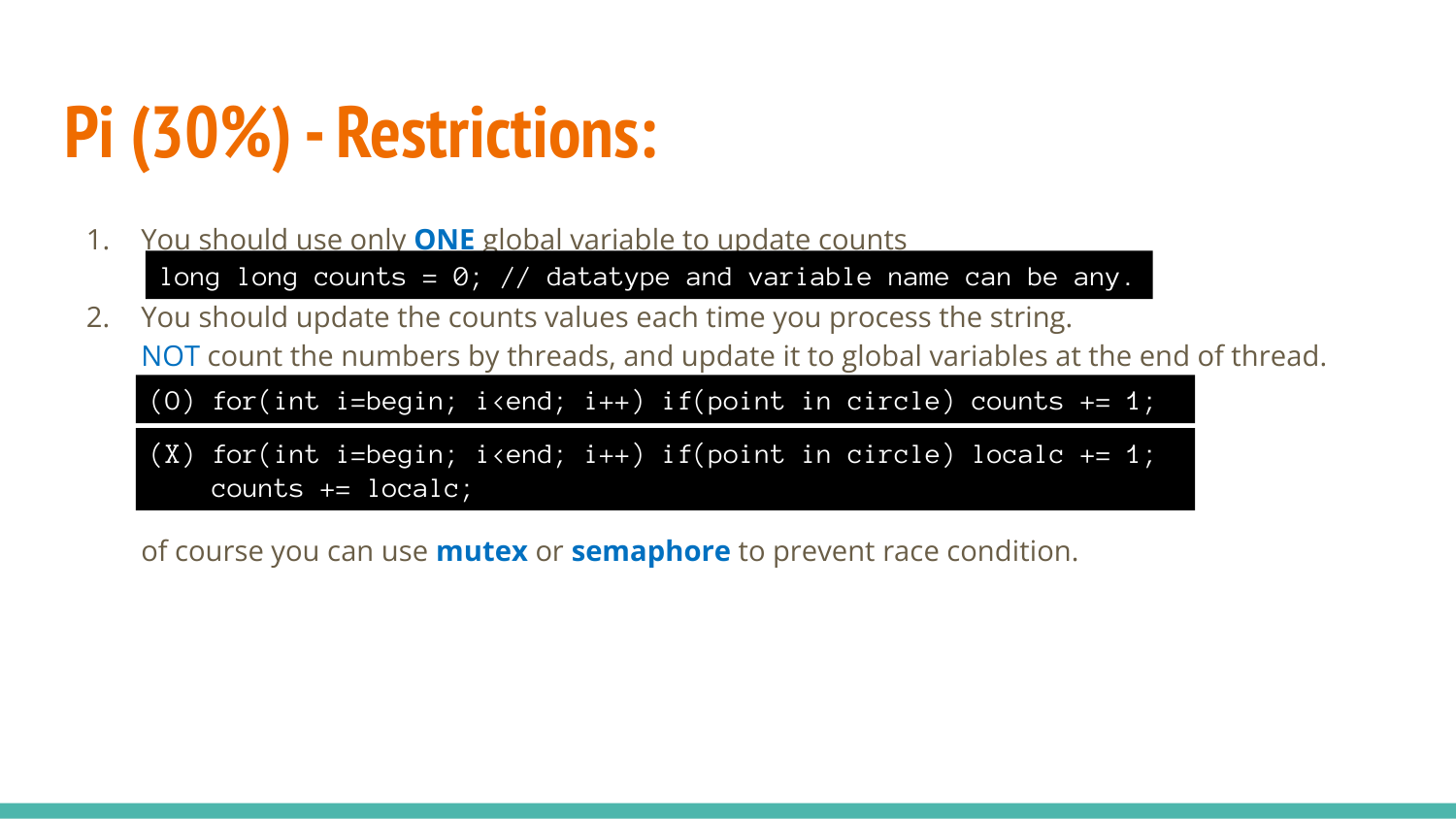

# Pi (30%) - Restrictions:
You should use only ONE global variable to update counts

You should update the counts values each time you process the string.
NOT count the numbers by threads, and update it to global variables at the end of thread.
of course you can use mutex or semaphore to prevent race condition.
long long counts = 0; // datatype and variable name can be any.
(O) for(int i=begin; i<end; i++) if(point in circle) counts += 1;
(X) for(int i=begin; i<end; i++) if(point in circle) localc += 1;
    counts += localc;